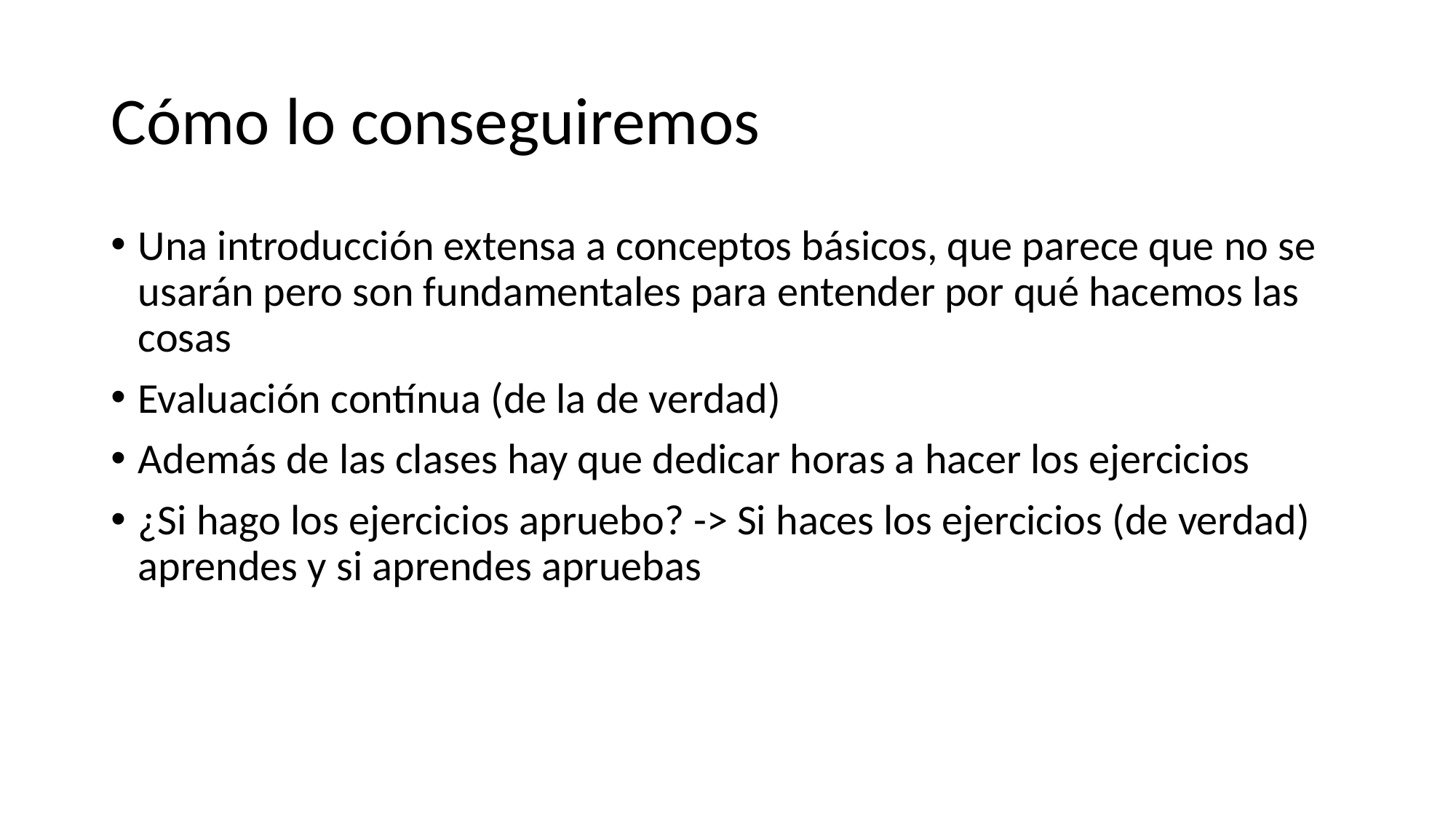

# Cómo lo conseguiremos
Una introducción extensa a conceptos básicos, que parece que no se usarán pero son fundamentales para entender por qué hacemos las cosas
Evaluación contínua (de la de verdad)
Además de las clases hay que dedicar horas a hacer los ejercicios
¿Si hago los ejercicios apruebo? -> Si haces los ejercicios (de verdad) aprendes y si aprendes apruebas